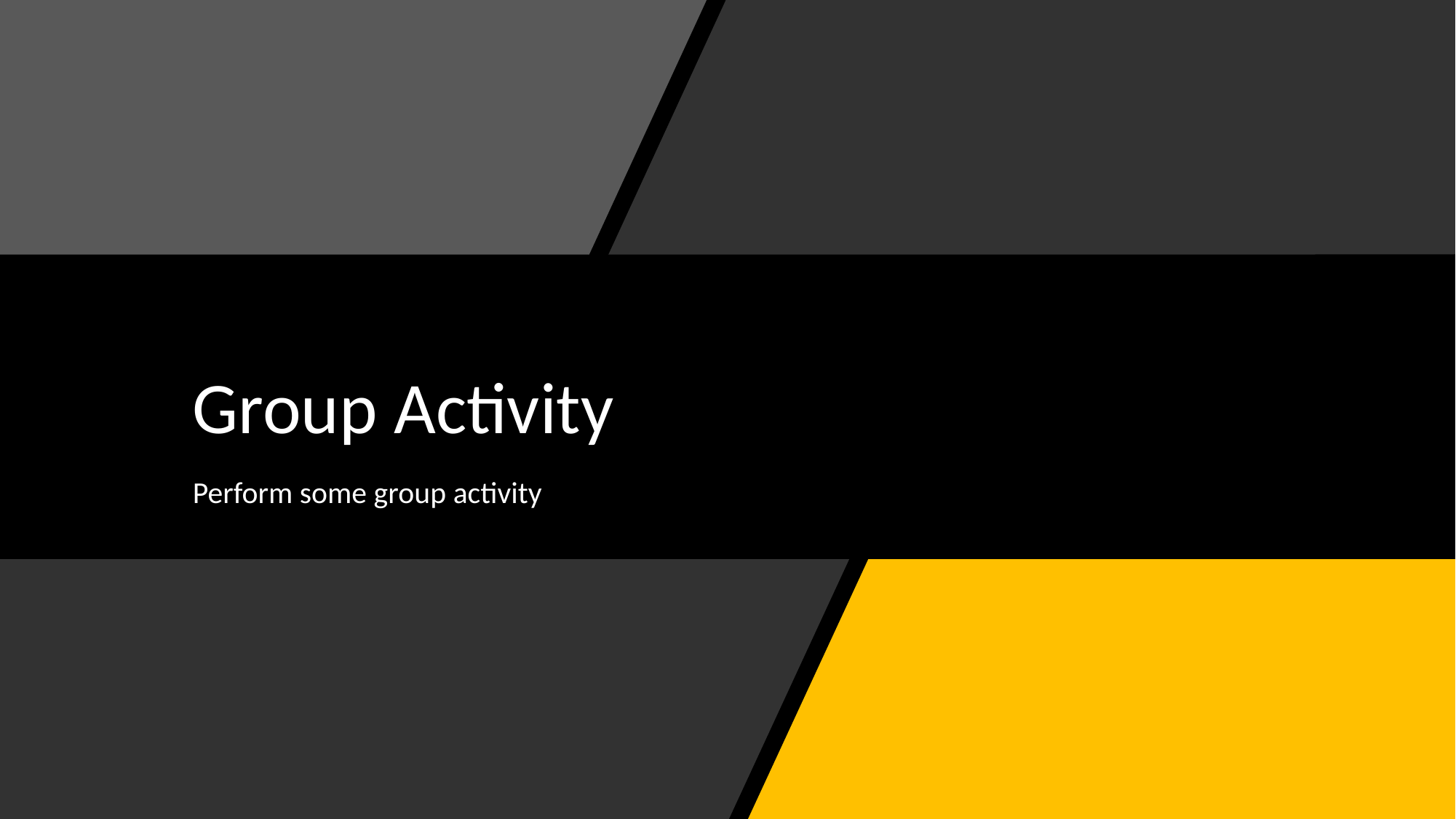

# Group Activity
Perform some group activity